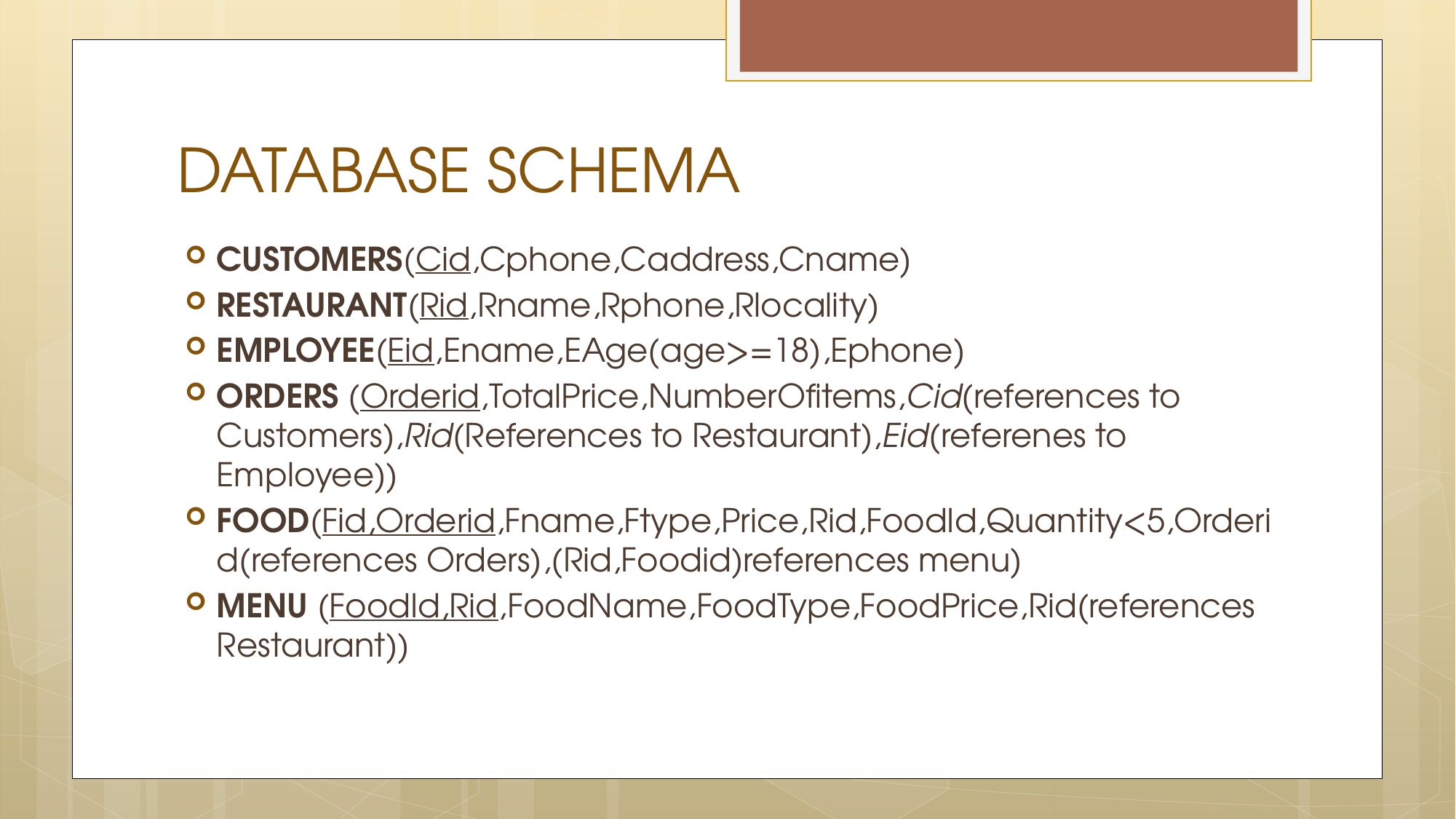

# DATABASE SCHEMA
CUSTOMERS(Cid,Cphone,Caddress,Cname)
RESTAURANT(Rid,Rname,Rphone,Rlocality)
EMPLOYEE(Eid,Ename,EAge(age>=18),Ephone)
ORDERS (Orderid,TotalPrice,NumberOfitems,Cid(references to Customers),Rid(References to Restaurant),Eid(referenes to Employee))
FOOD(Fid,Orderid,Fname,Ftype,Price,Rid,FoodId,Quantity<5,Orderid(references Orders),(Rid,Foodid)references menu)
MENU (FoodId,Rid,FoodName,FoodType,FoodPrice,Rid(references Restaurant))